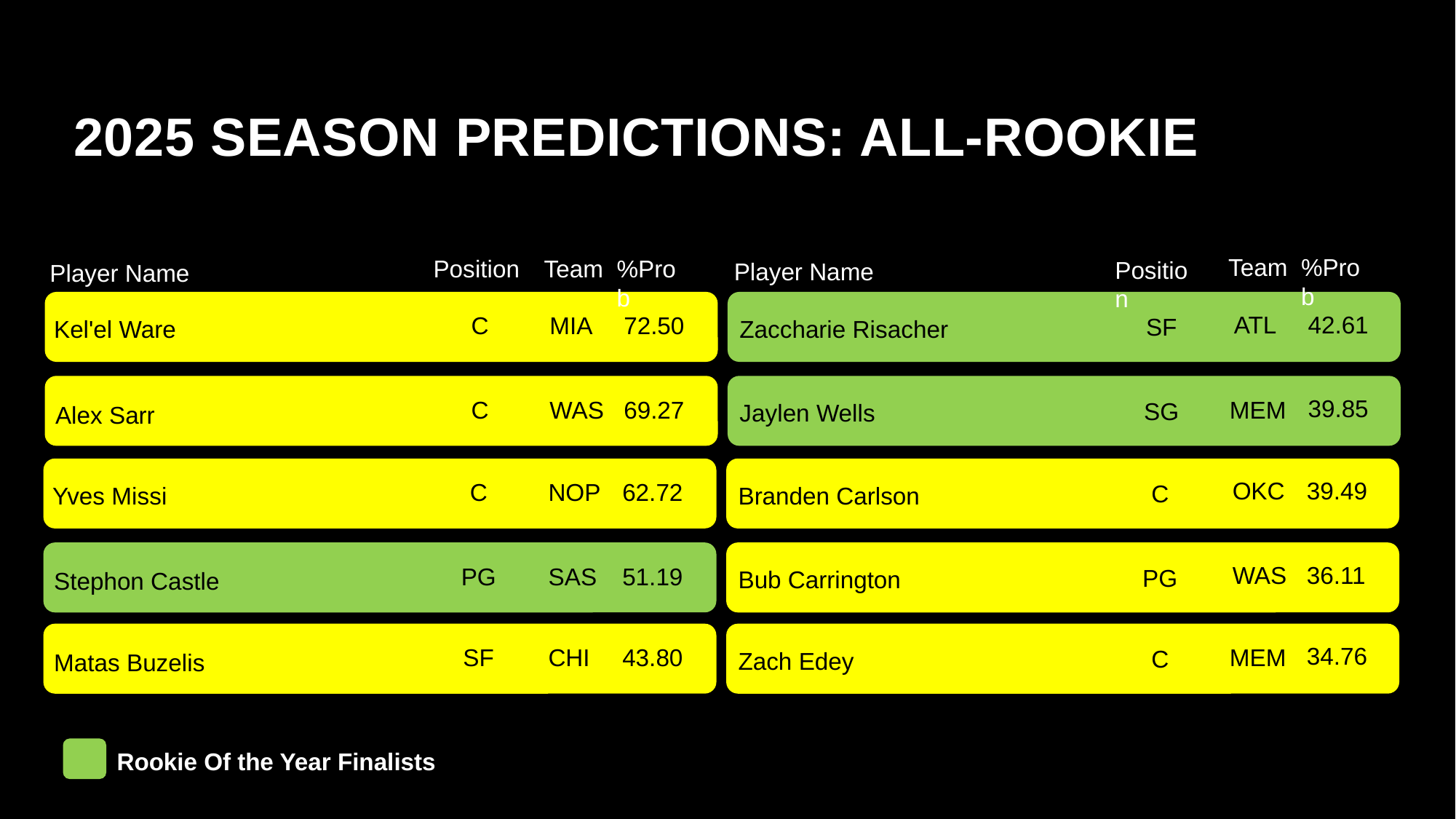

# 2025 Season predictions: ALl-rookie
Team
%Prob
Position
Team
%Prob
Player Name
Position
Player Name

ATL
42.61
C
MIA
72.50
Kel'el Ware
Zaccharie Risacher
SF

39.85
C
MEM
WAS
69.27
Jaylen Wells
SG
Alex Sarr

OKC
39.49
C
NOP
62.72
Yves Missi
Branden Carlson
C

WAS
36.11
PG
SAS
51.19
Bub Carrington
PG
Stephon Castle

34.76
SF
MEM
CHI
43.80
Zach Edey
C
Matas Buzelis
Rookie Of the Year Finalists